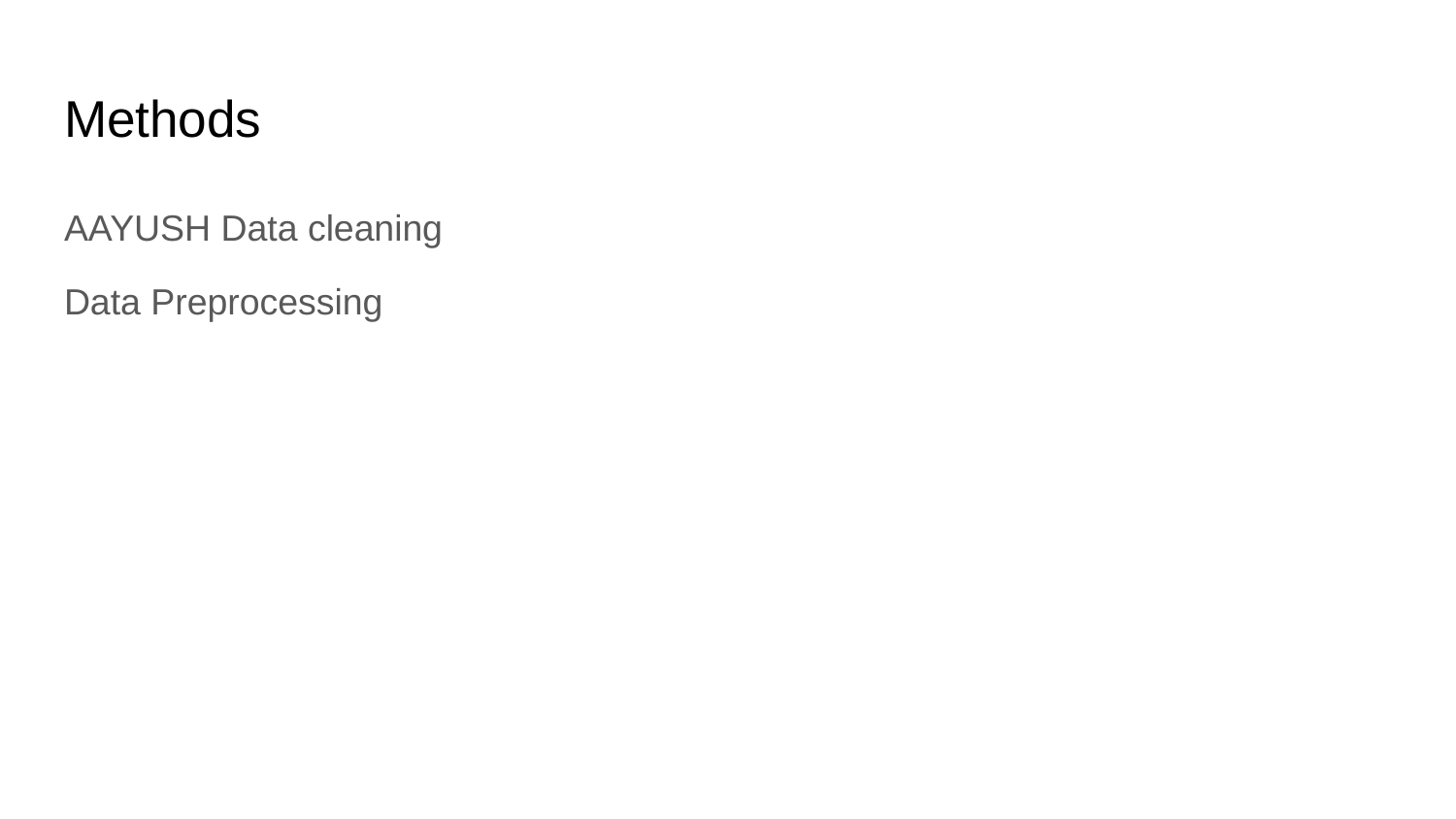

# Methods
AAYUSH Data cleaning
Data Preprocessing